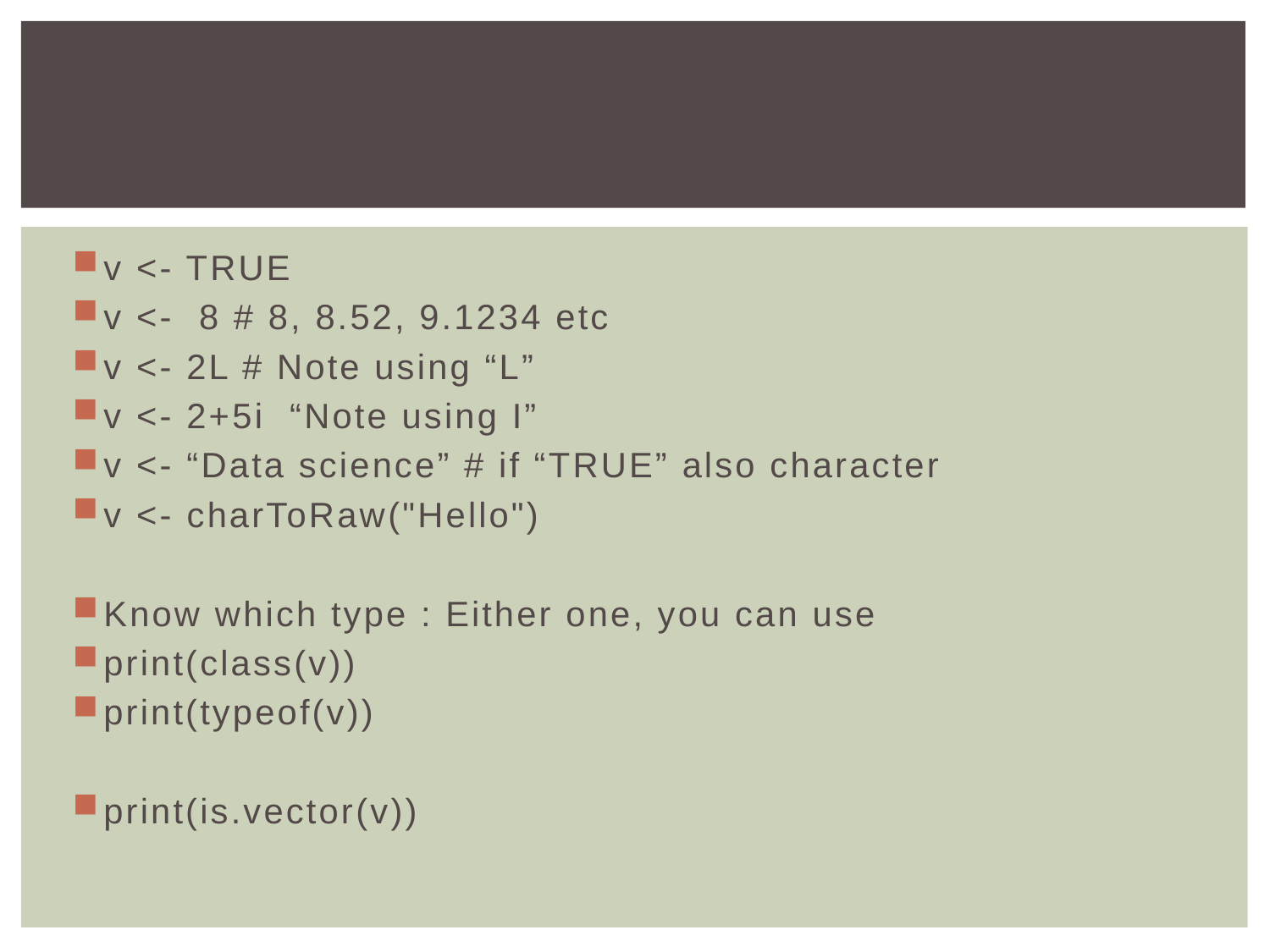

#
v <- TRUE
v <-  8 # 8, 8.52, 9.1234 etc
v <- 2L # Note using “L”
v <- 2+5i  “Note using I”
v <- “Data science” # if “TRUE” also character
v <- charToRaw("Hello")

Know which type : Either one, you can use
print(class(v))
print(typeof(v))

print(is.vector(v))